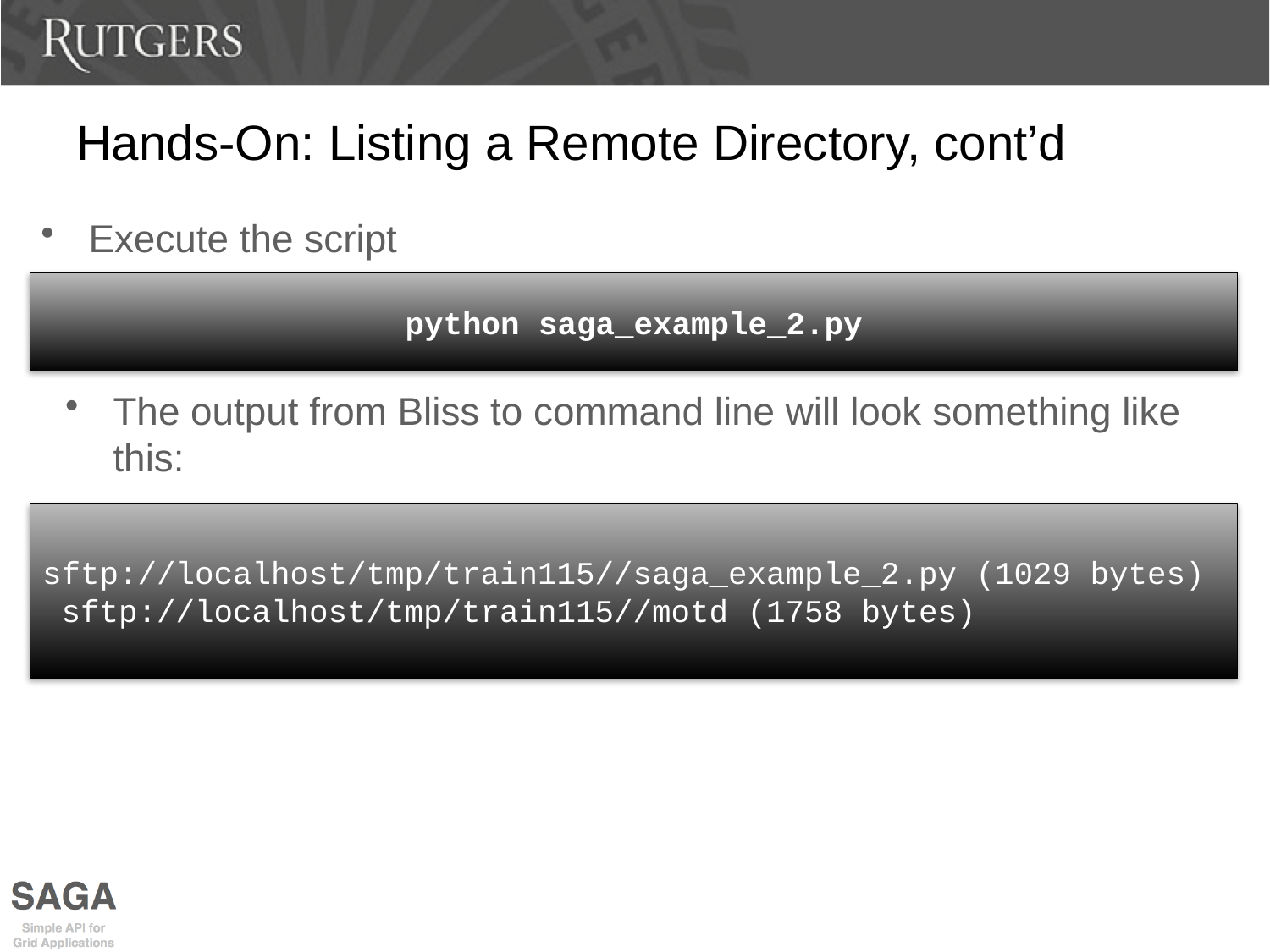

# Hands-On: Listing a Remote Directory, cont’d
Execute the script
python saga_example_2.py
The output from Bliss to command line will look something like this:
sftp://localhost/tmp/train115//saga_example_2.py (1029 bytes)
 sftp://localhost/tmp/train115//motd (1758 bytes)